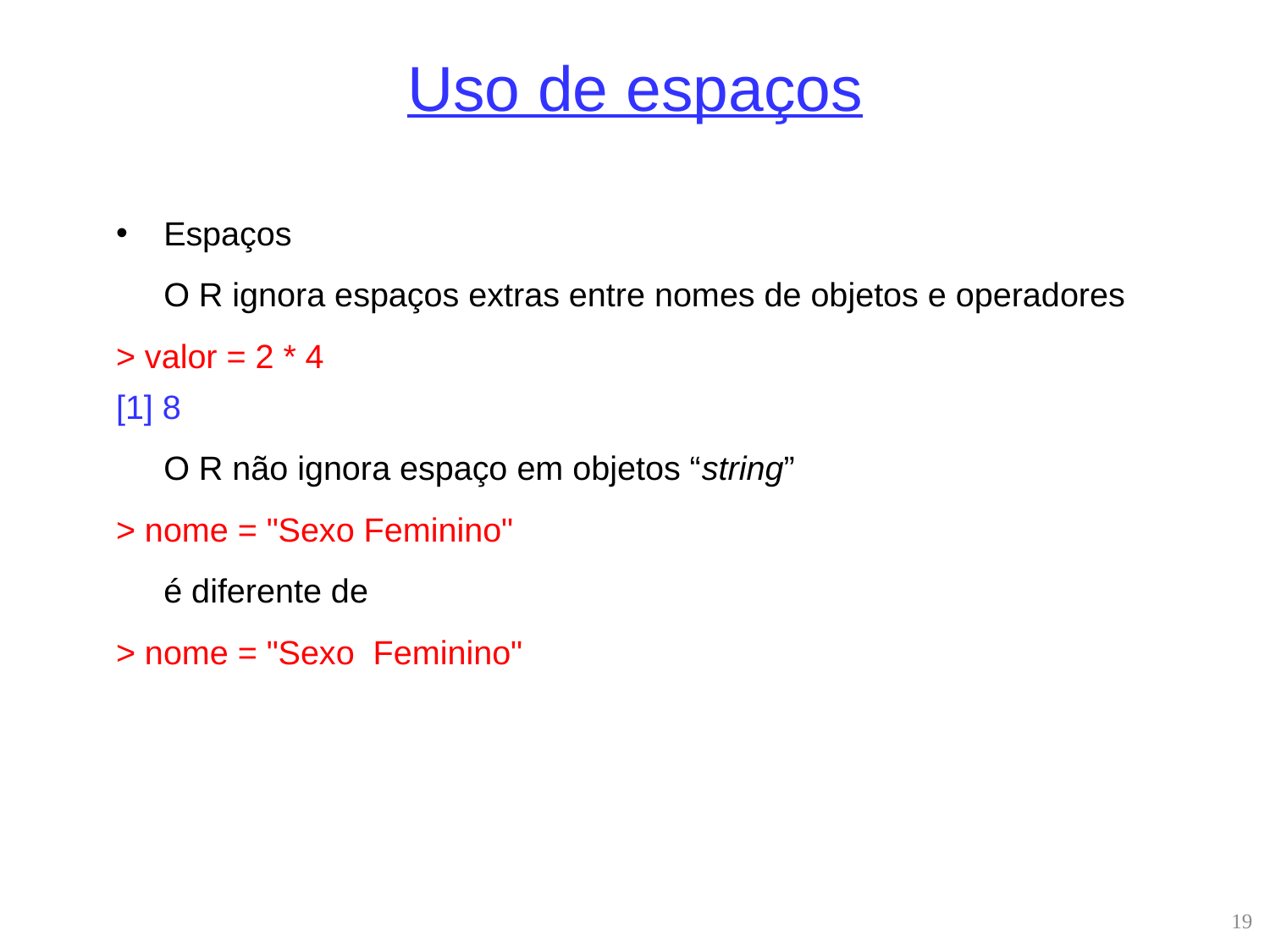

# Uso de espaços
Espaços
	O R ignora espaços extras entre nomes de objetos e operadores
> valor = 2 * 4
[1] 8
	O R não ignora espaço em objetos “string”
> nome = "Sexo Feminino"
	é diferente de
> nome = "Sexo  Feminino"
19